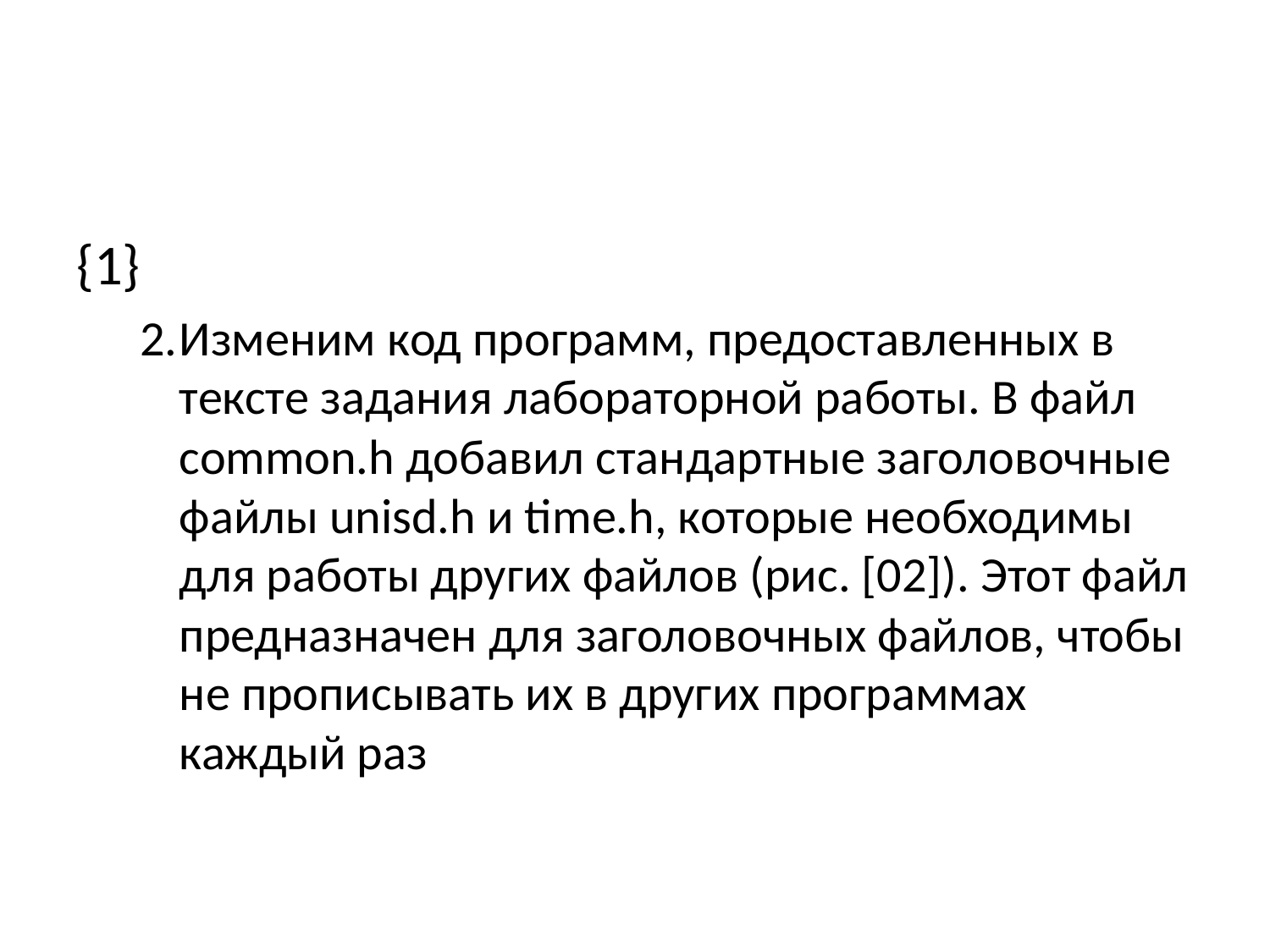

{1}
Изменим код программ, предоставленных в тексте задания лабораторной работы. В файл common.h добавил стандартные заголовочные файлы unisd.h и time.h, которые необходимы для работы других файлов (рис. [02]). Этот файл предназначен для заголовочных файлов, чтобы не прописывать их в других программах каждый раз